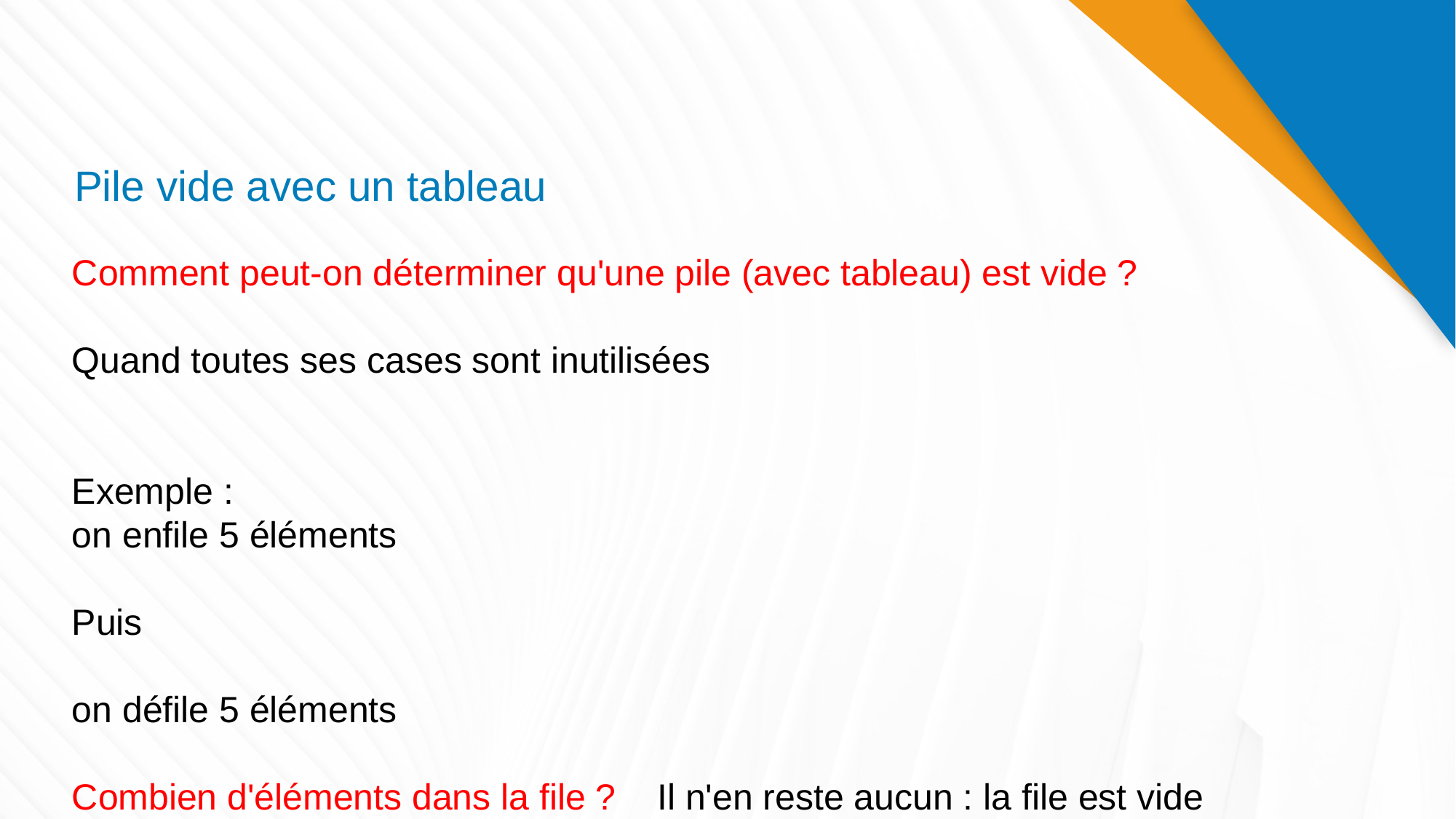

# Pile vide avec un tableau
Comment peut-on déterminer qu'une pile (avec tableau) est vide ?

Quand toutes ses cases sont inutilisées

Exemple :
on enfile 5 éléments

Puis

on défile 5 éléments

Combien d'éléments dans la file ?    Il n'en reste aucun : la file est vide